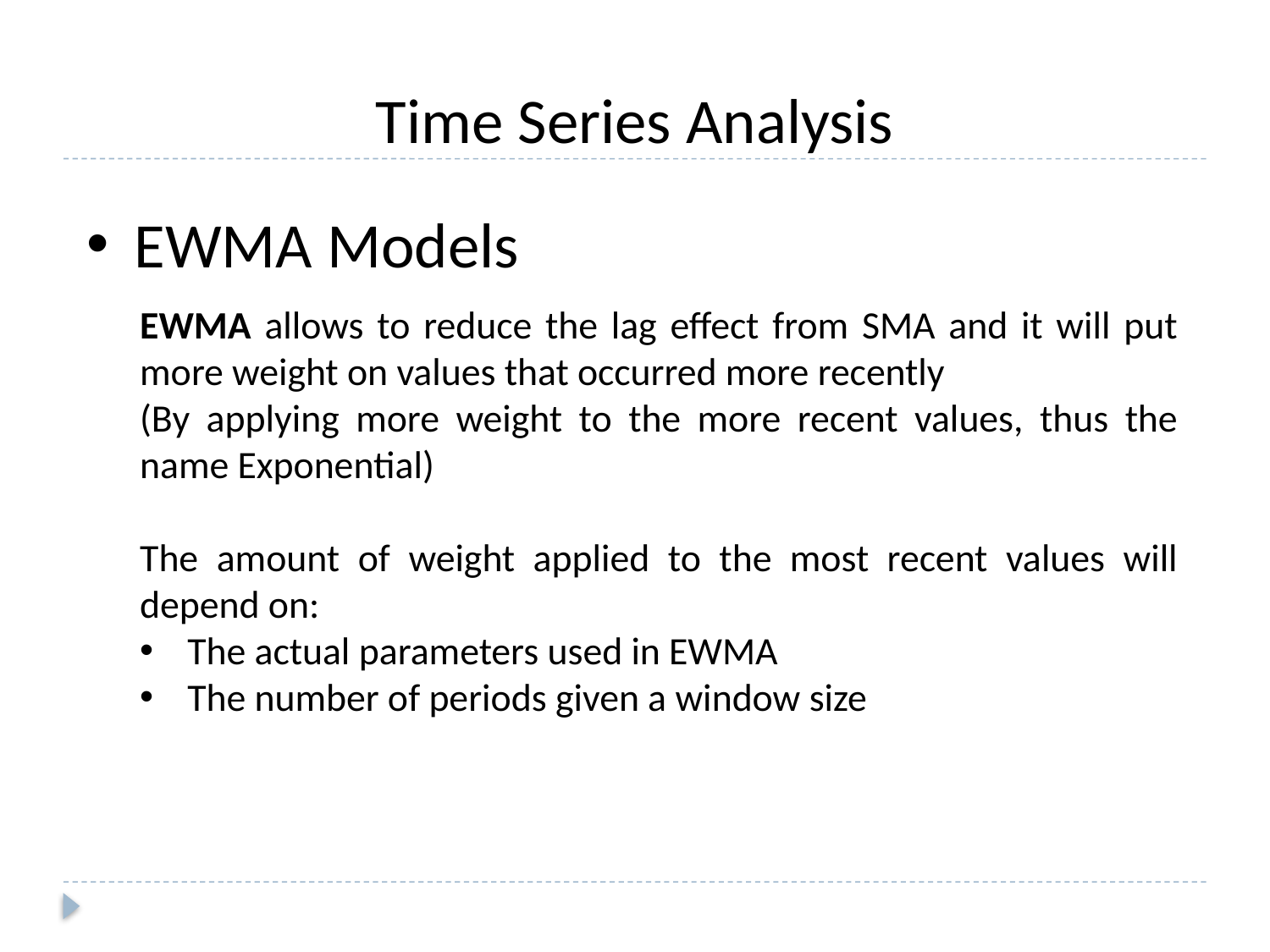

Time Series Analysis
EWMA Models
EWMA allows to reduce the lag effect from SMA and it will put more weight on values that occurred more recently
(By applying more weight to the more recent values, thus the name Exponential)

The amount of weight applied to the most recent values will depend on:
The actual parameters used in EWMA
The number of periods given a window size